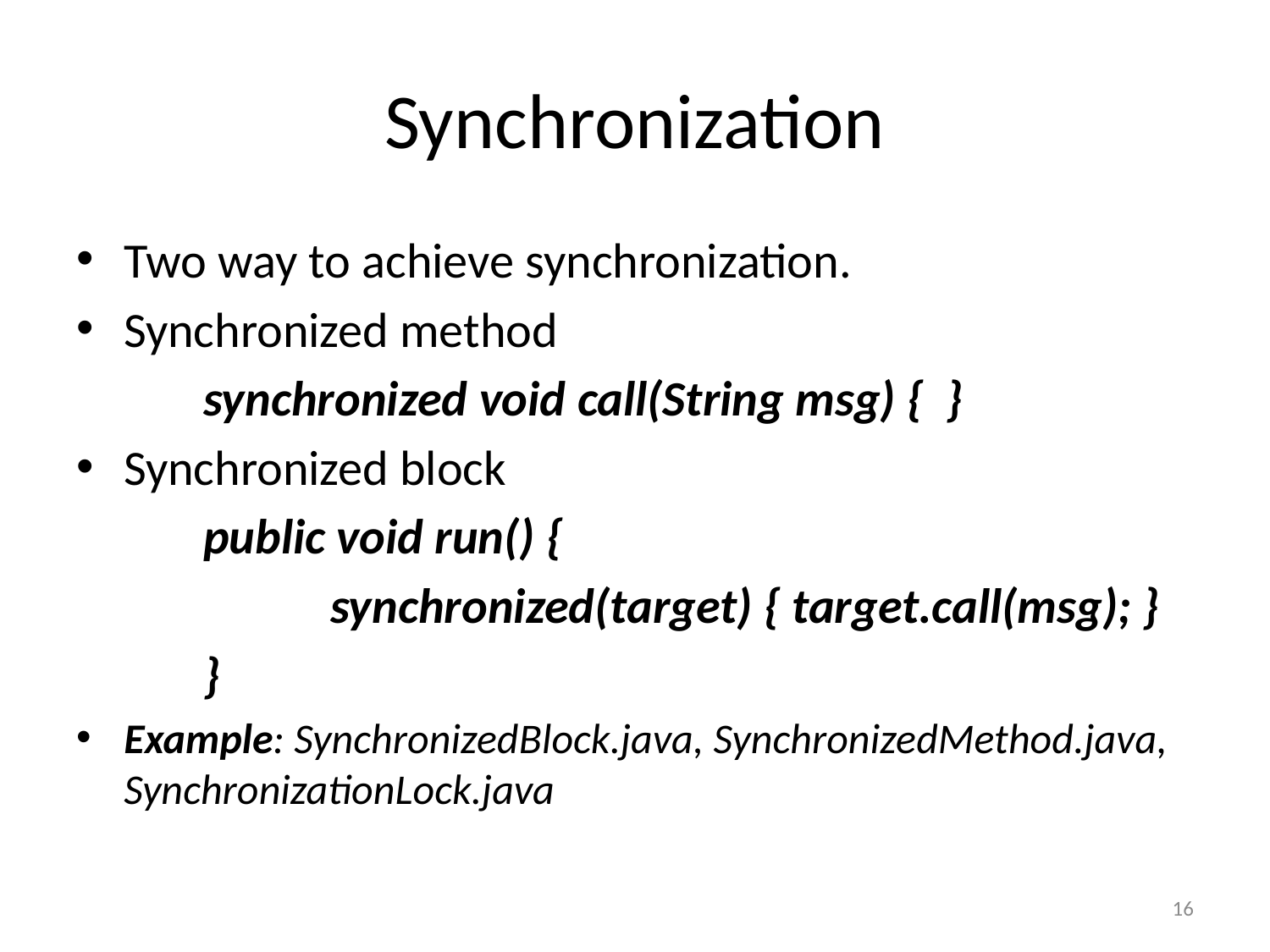

# Synchronization
Two way to achieve synchronization.
Synchronized method
	synchronized void call(String msg) {  }
Synchronized block
	public void run() {
		synchronized(target) { target.call(msg); }
	}
Example: SynchronizedBlock.java, SynchronizedMethod.java, SynchronizationLock.java

16